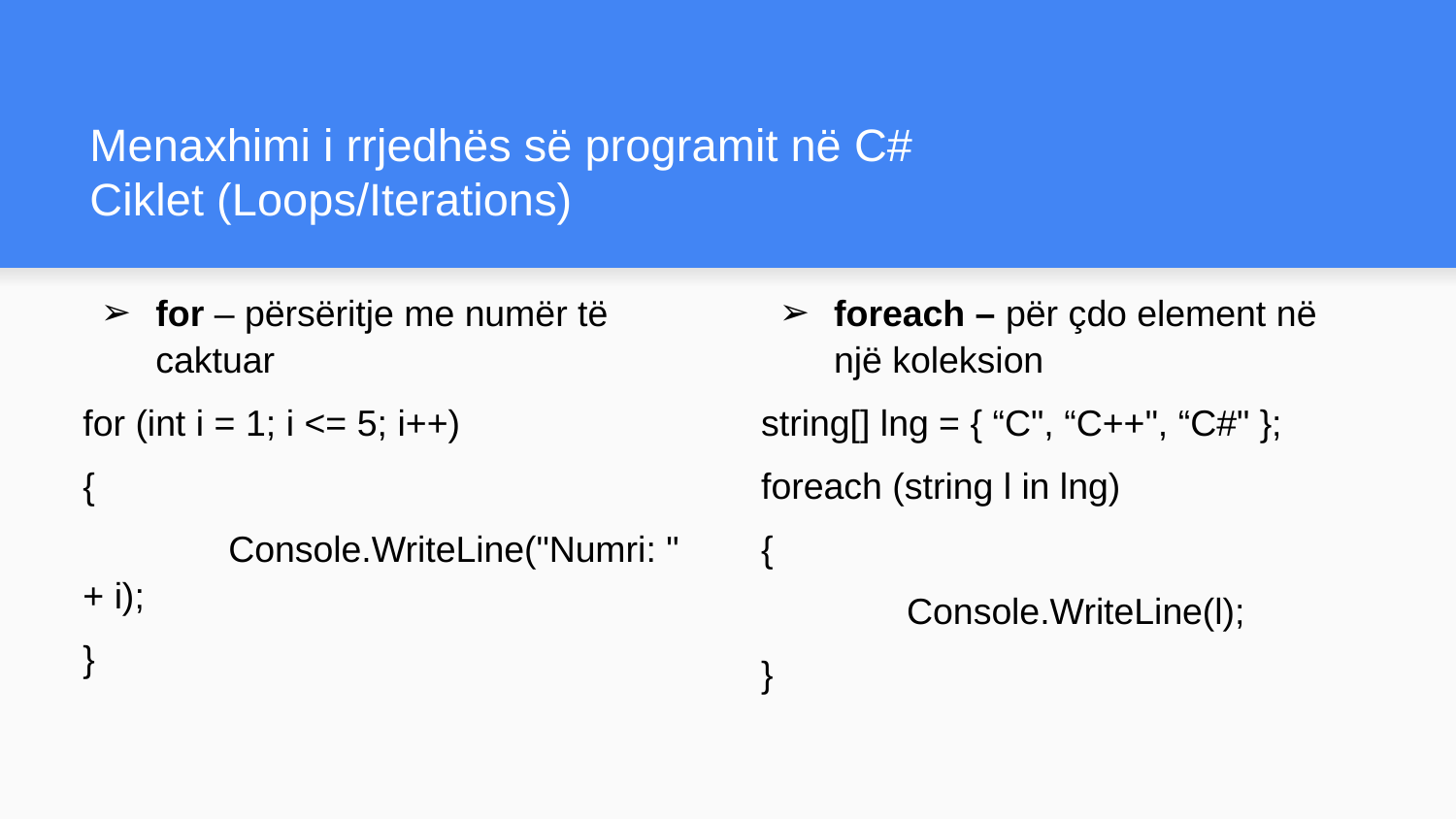

# Menaxhimi i rrjedhës së programit në C#
Ciklet (Loops/Iterations)
for – përsëritje me numër të caktuar
for (int i = 1; i <= 5; i++)
{
	Console.WriteLine("Numri: " + i);
}

foreach – për çdo element në një koleksion
string[] lng = { “C", “C++", “C#" };
foreach (string l in lng)
{
	Console.WriteLine(l);
}